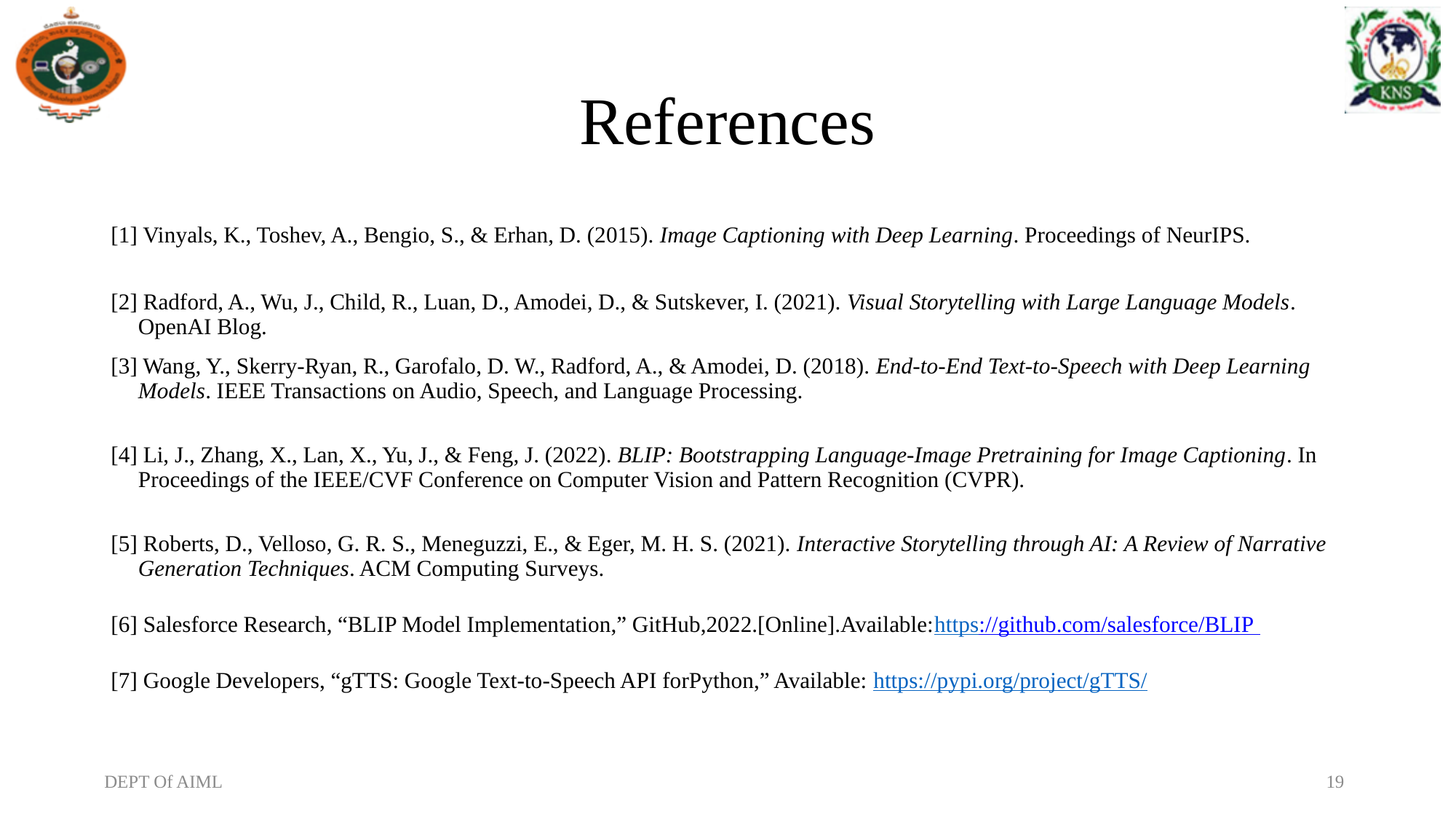

# References
[1] Vinyals, K., Toshev, A., Bengio, S., & Erhan, D. (2015). Image Captioning with Deep Learning. Proceedings of NeurIPS.
[2] Radford, A., Wu, J., Child, R., Luan, D., Amodei, D., & Sutskever, I. (2021). Visual Storytelling with Large Language Models. OpenAI Blog.
[3] Wang, Y., Skerry-Ryan, R., Garofalo, D. W., Radford, A., & Amodei, D. (2018). End-to-End Text-to-Speech with Deep Learning Models. IEEE Transactions on Audio, Speech, and Language Processing.
[4] Li, J., Zhang, X., Lan, X., Yu, J., & Feng, J. (2022). BLIP: Bootstrapping Language-Image Pretraining for Image Captioning. In Proceedings of the IEEE/CVF Conference on Computer Vision and Pattern Recognition (CVPR).
[5] Roberts, D., Velloso, G. R. S., Meneguzzi, E., & Eger, M. H. S. (2021). Interactive Storytelling through AI: A Review of Narrative Generation Techniques. ACM Computing Surveys.
[6] Salesforce Research, “BLIP Model Implementation,” GitHub,2022.[Online].Available:https://github.com/salesforce/BLIP
[7] Google Developers, “gTTS: Google Text-to-Speech API forPython,” Available: https://pypi.org/project/gTTS/

DEPT Of AIML
19